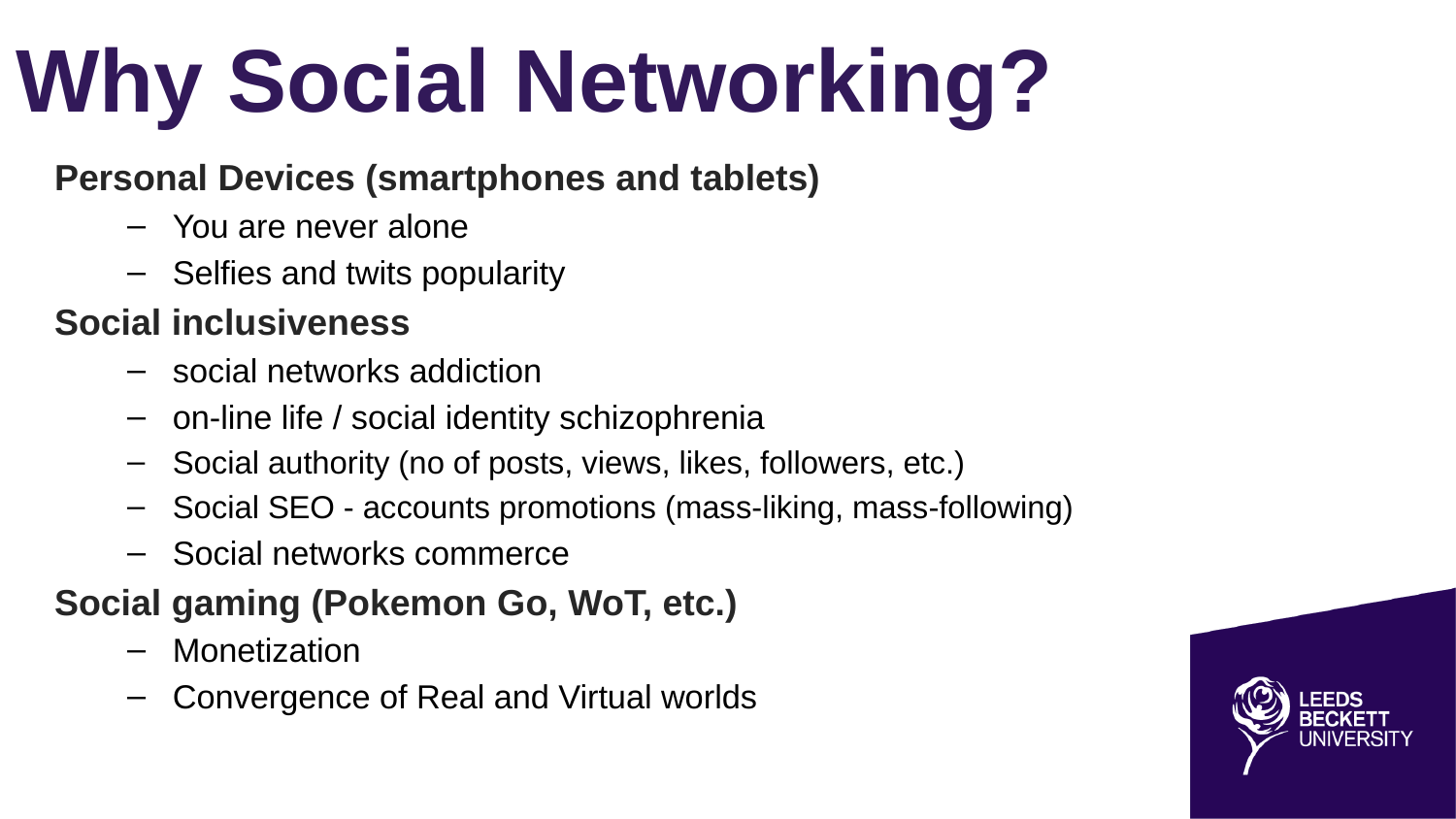

# Why Social Networking?
Personal Devices (smartphones and tablets)
You are never alone
Selfies and twits popularity
Social inclusiveness
social networks addiction
on-line life / social identity schizophrenia
Social authority (no of posts, views, likes, followers, etc.)
Social SEO - accounts promotions (mass-liking, mass-following)
Social networks commerce
Social gaming (Pokemon Go, WoT, etc.)
Monetization
Convergence of Real and Virtual worlds